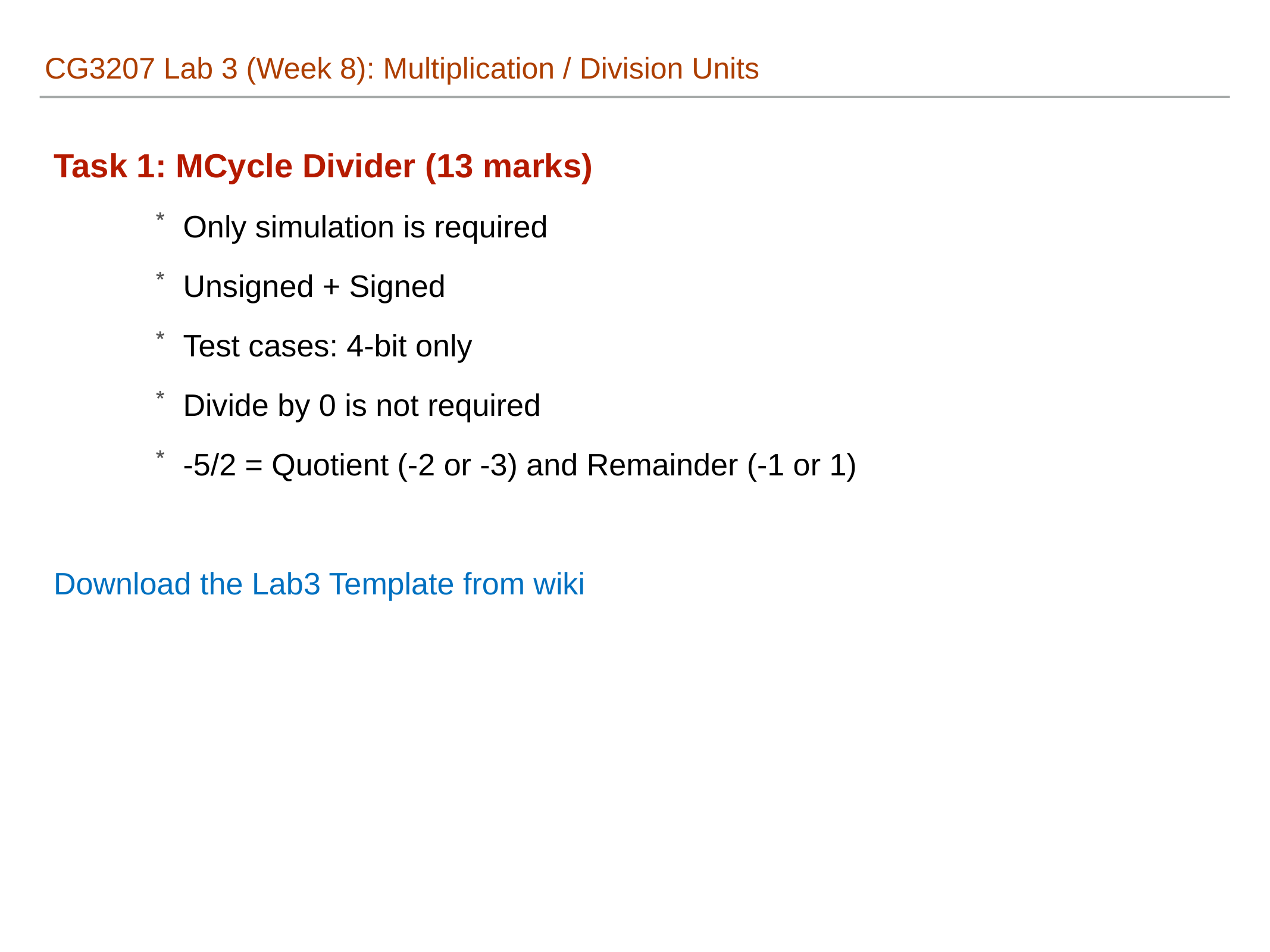

CG3207 Lab 3 (Week 8): Multiplication / Division Units
Task 1: MCycle Divider (13 marks)
Only simulation is required
Unsigned + Signed
Test cases: 4-bit only
Divide by 0 is not required
-5/2 = Quotient (-2 or -3) and Remainder (-1 or 1)

Download the Lab3 Template from wiki